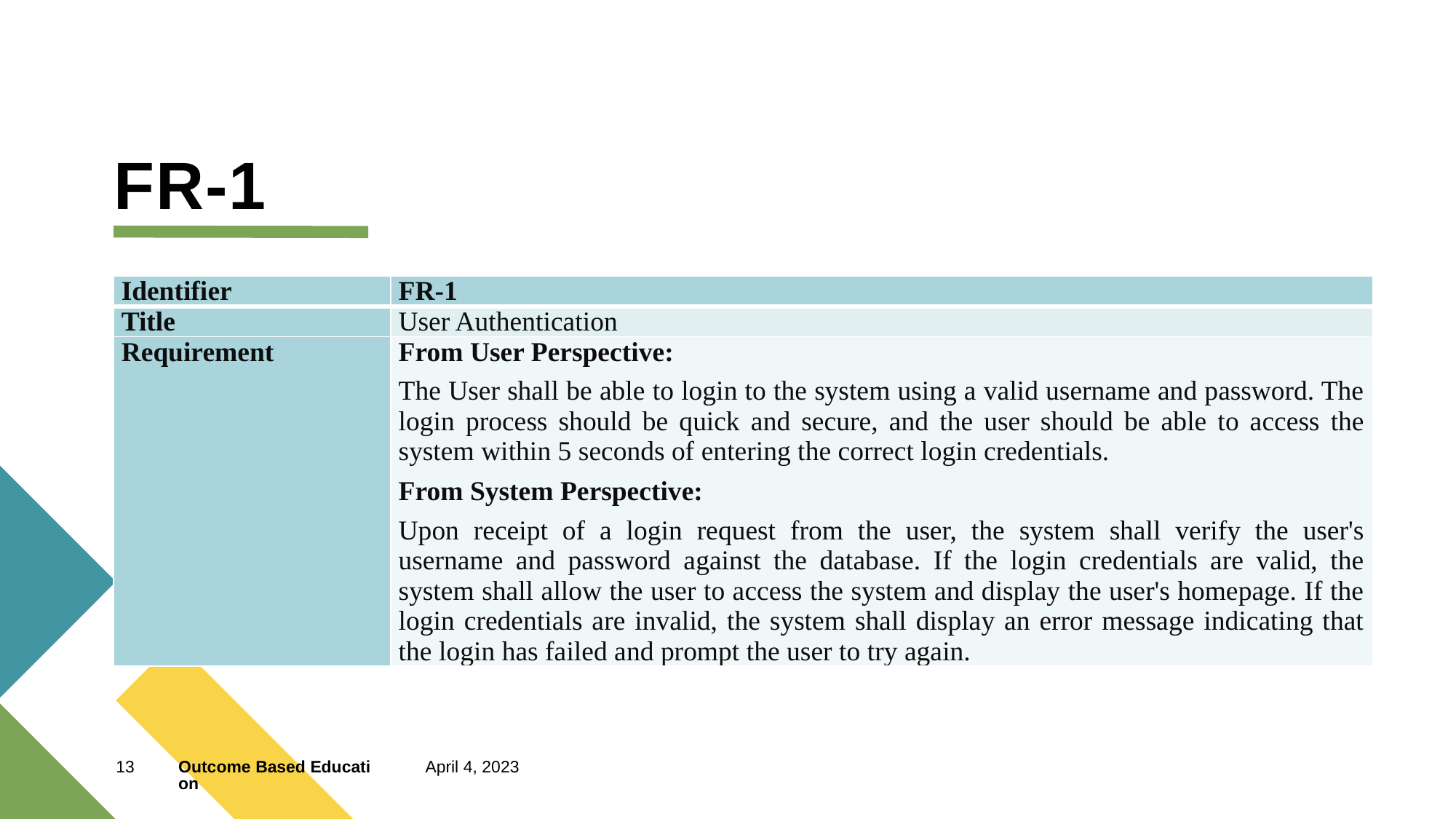

# FR-1
| Identifier | FR-1 |
| --- | --- |
| Title | User Authentication |
| Requirement | From User Perspective: The User shall be able to login to the system using a valid username and password. The login process should be quick and secure, and the user should be able to access the system within 5 seconds of entering the correct login credentials. From System Perspective: Upon receipt of a login request from the user, the system shall verify the user's username and password against the database. If the login credentials are valid, the system shall allow the user to access the system and display the user's homepage. If the login credentials are invalid, the system shall display an error message indicating that the login has failed and prompt the user to try again. |
April 4, 2023
13
Outcome Based Education